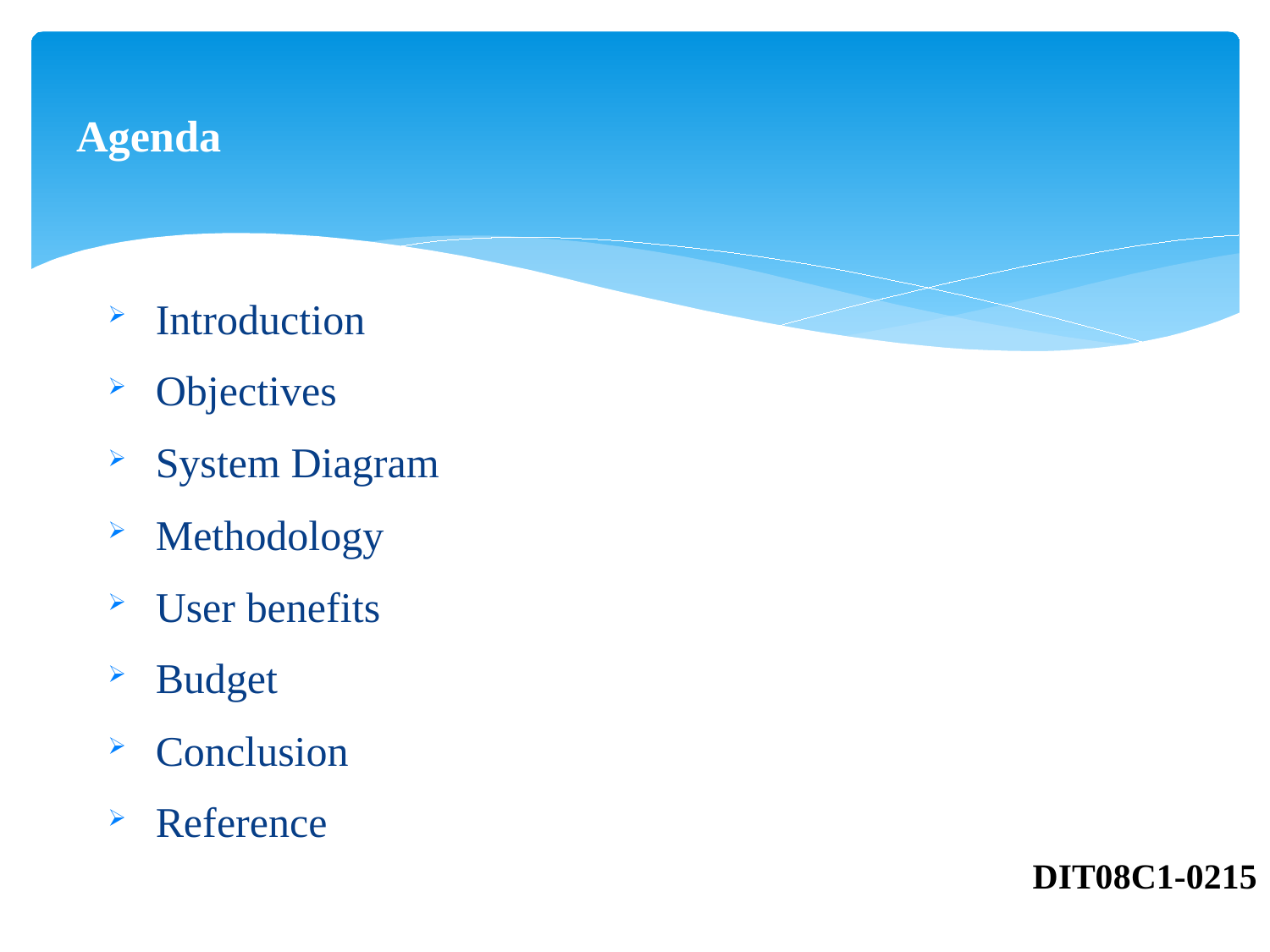

# Agenda
Introduction
Objectives
System Diagram
Methodology
User benefits
Budget
Conclusion
Reference
DIT08C1-0215